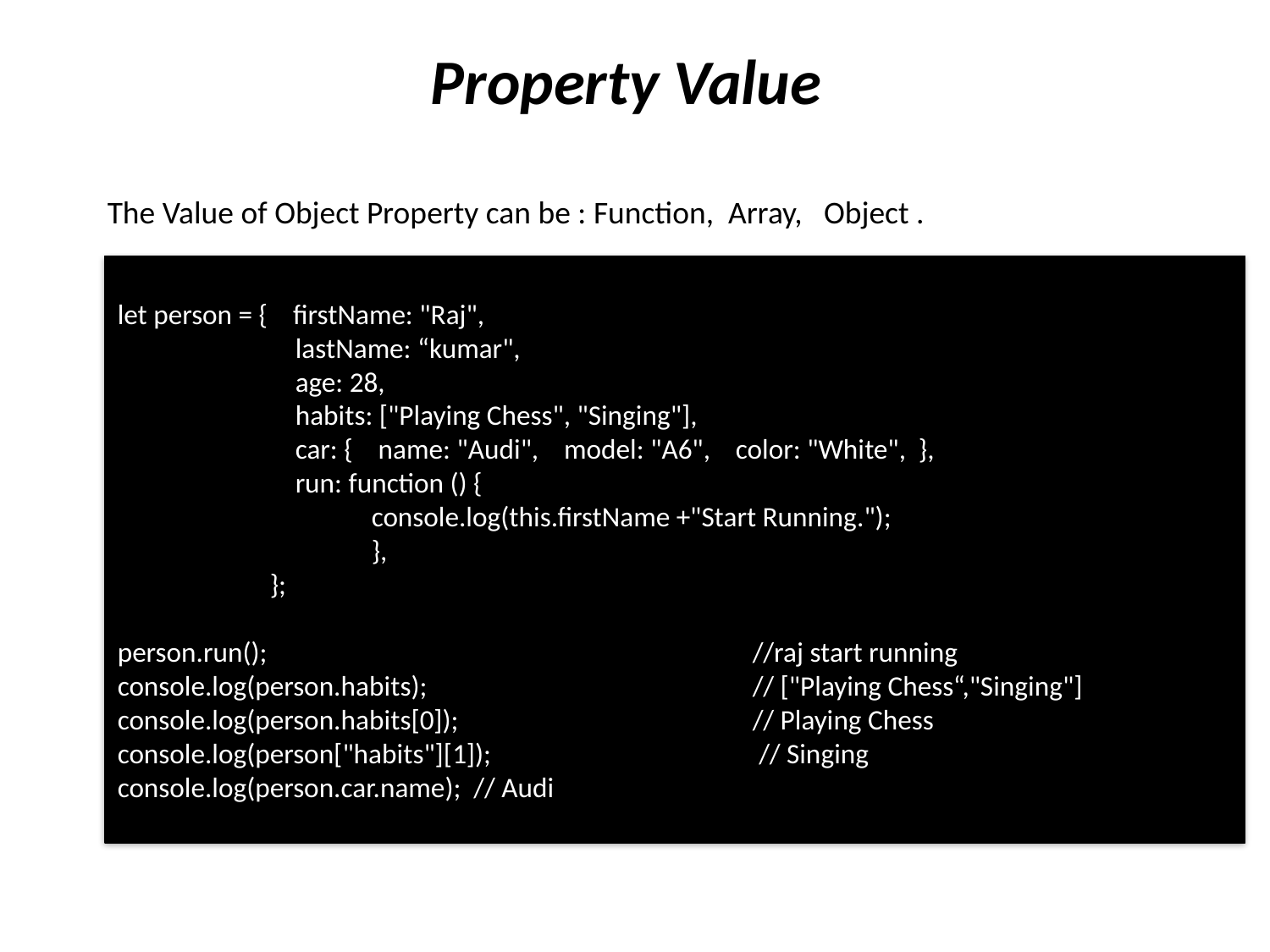

# Property Value
The Value of Object Property can be : Function,  Array,   Object .

let person = {    firstName: "Raj",
	        lastName: “kumar",
	        age: 28,
	        habits: ["Playing Chess", "Singing"],
	        car: {    name: "Audi",    model: "A6",    color: "White",  },
	        run: function () {
		console.log(this.firstName +"Start Running.");
		},
	    };

person.run();				//raj start running
console.log(person.habits);  			// ["Playing Chess“,"Singing"]
console.log(person.habits[0]); 	 		// Playing Chess
console.log(person["habits"][1]); 			 // Singing
console.log(person.car.name);  // Audi